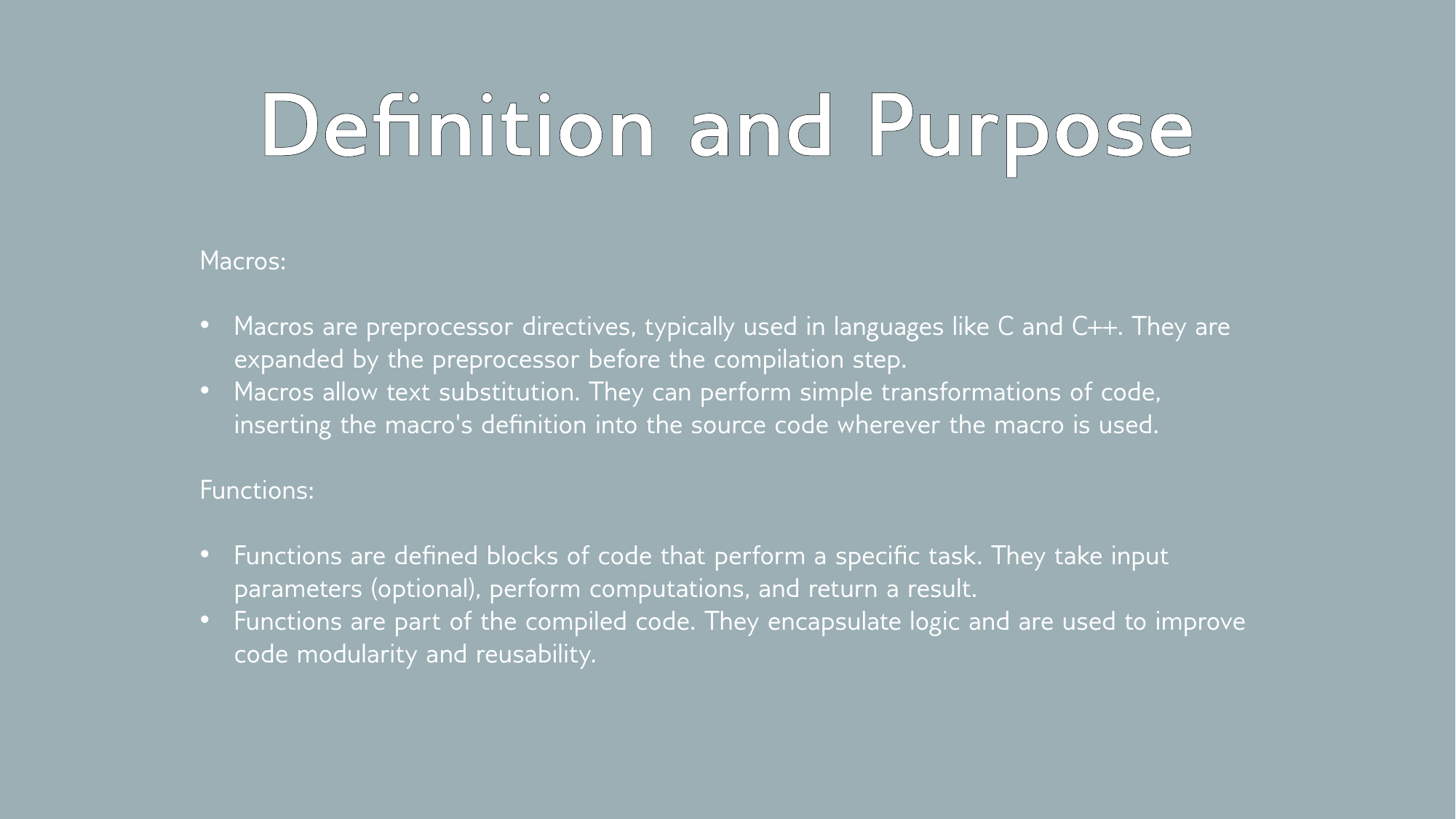

Definition and Purpose
Macros:

Macros are preprocessor directives, typically used in languages like C and C++. They are expanded by the preprocessor before the compilation step.
Macros allow text substitution. They can perform simple transformations of code, inserting the macro's definition into the source code wherever the macro is used.

Functions:

Functions are defined blocks of code that perform a specific task. They take input parameters (optional), perform computations, and return a result.
Functions are part of the compiled code. They encapsulate logic and are used to improve code modularity and reusability.